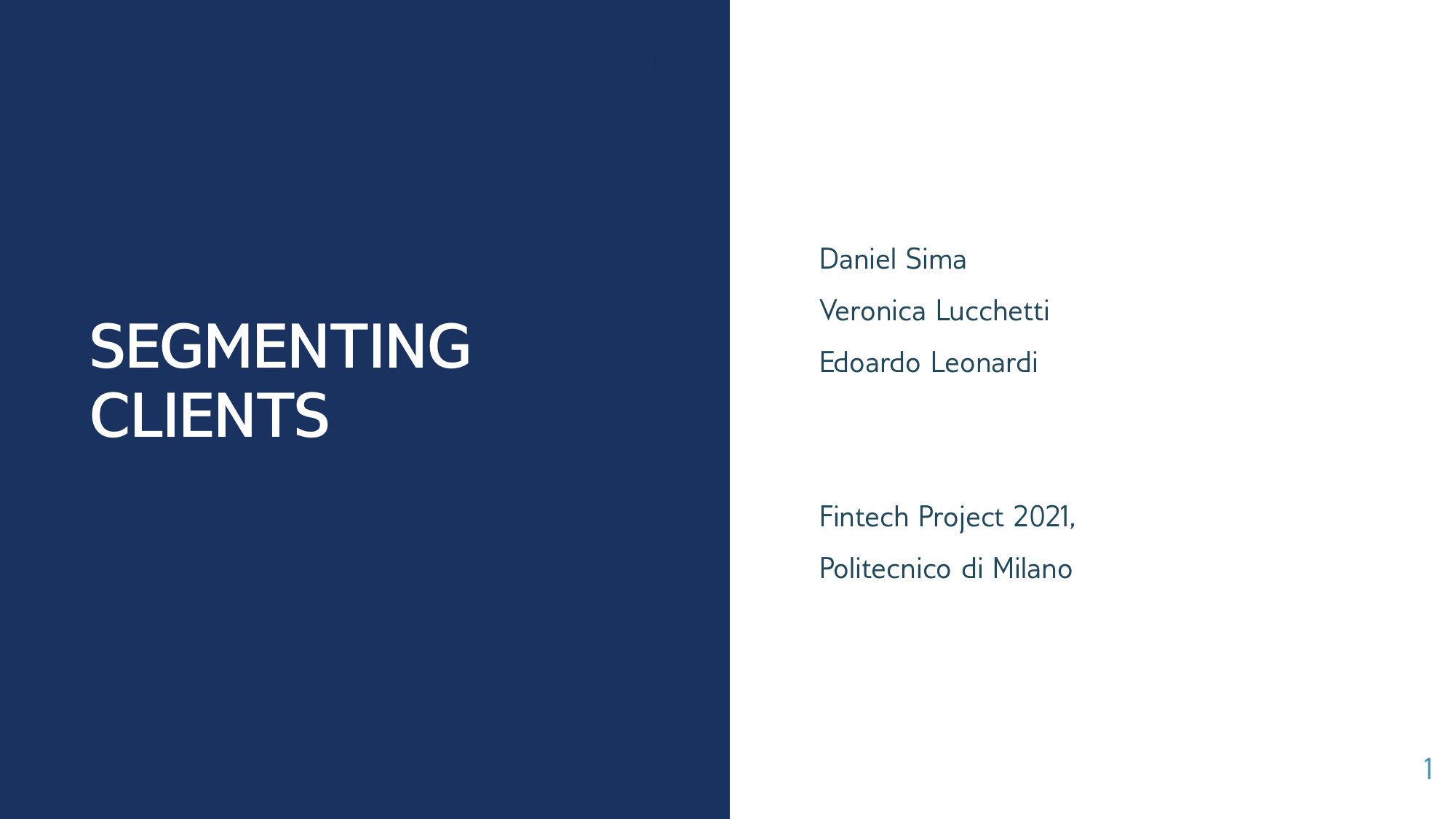

# Segmenting clients
Daniel Sima
Veronica Lucchetti
Edoardo Leonardi

Fintech Project 2021,
Politecnico di Milano
1